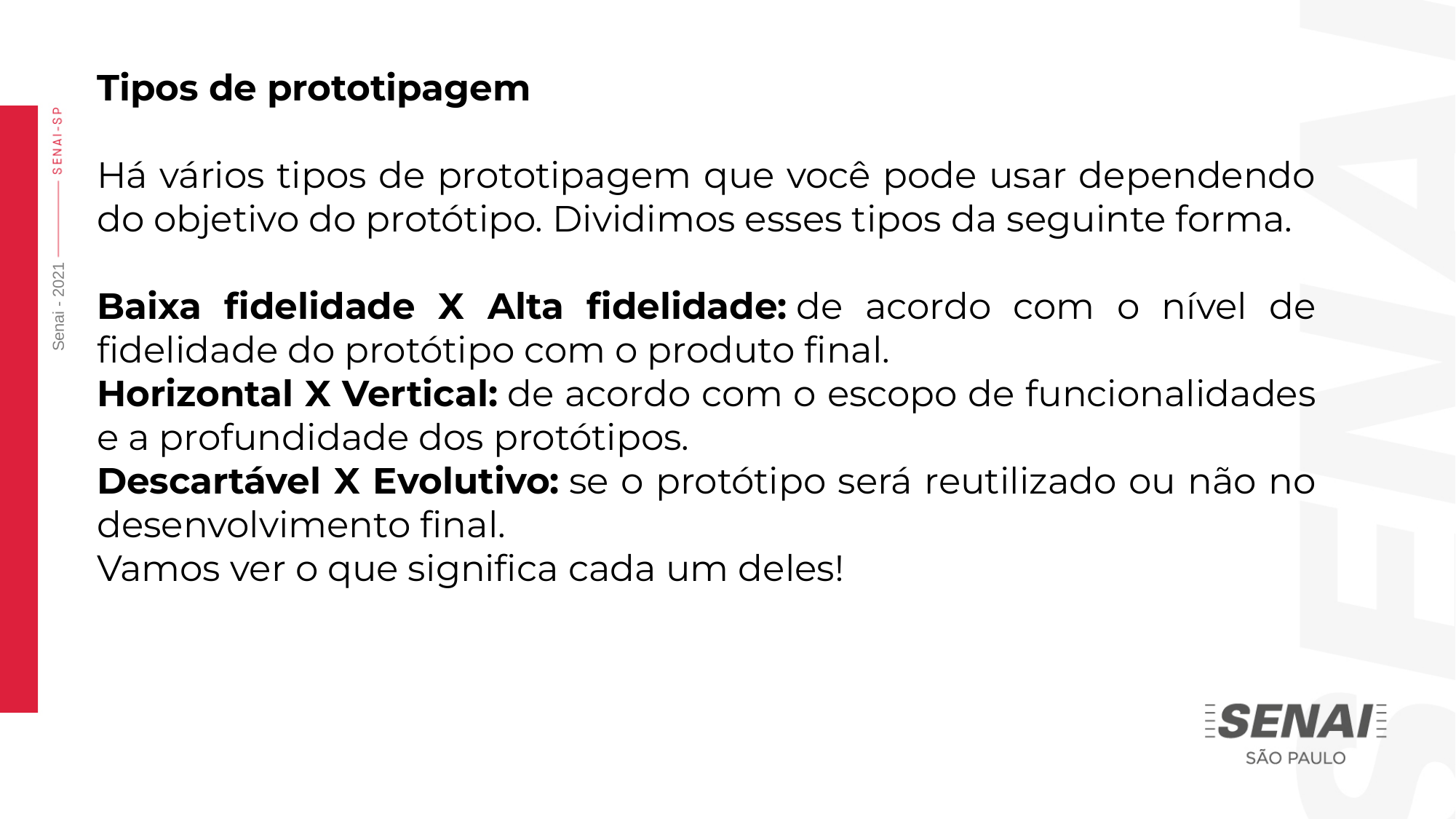

Tipos de prototipagem

Há vários tipos de prototipagem que você pode usar dependendo do objetivo do protótipo. Dividimos esses tipos da seguinte forma.

Baixa fidelidade X Alta fidelidade: de acordo com o nível de fidelidade do protótipo com o produto final.
Horizontal X Vertical: de acordo com o escopo de funcionalidades e a profundidade dos protótipos.
Descartável X Evolutivo: se o protótipo será reutilizado ou não no desenvolvimento final.
Vamos ver o que significa cada um deles!
Senai - 2021